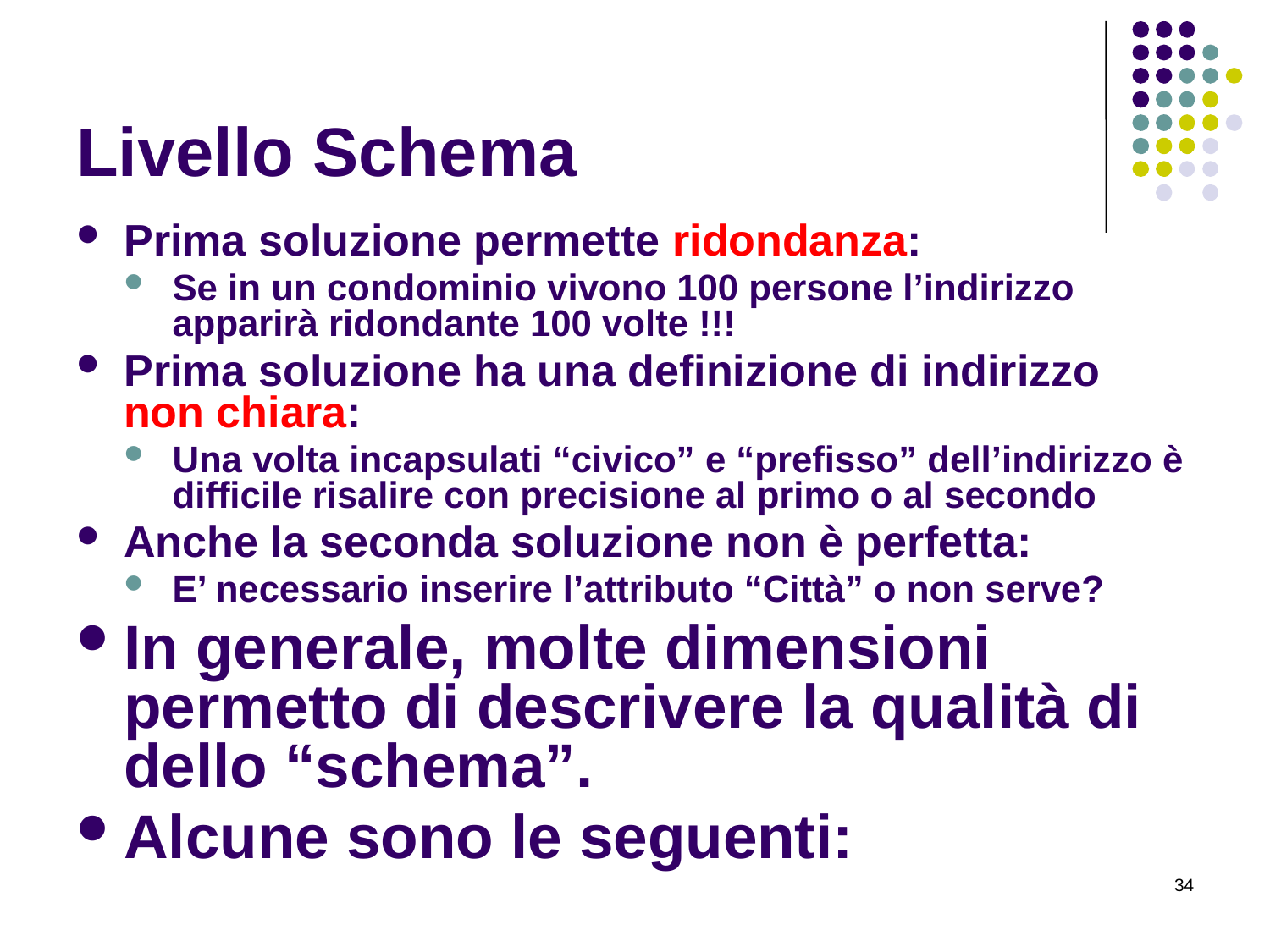

# Livello Schema
Prima soluzione permette ridondanza:
Se in un condominio vivono 100 persone l’indirizzo apparirà ridondante 100 volte !!!
Prima soluzione ha una definizione di indirizzo non chiara:
Una volta incapsulati “civico” e “prefisso” dell’indirizzo è difficile risalire con precisione al primo o al secondo
Anche la seconda soluzione non è perfetta:
E’ necessario inserire l’attributo “Città” o non serve?
In generale, molte dimensioni permetto di descrivere la qualità di dello “schema”.
Alcune sono le seguenti:

34